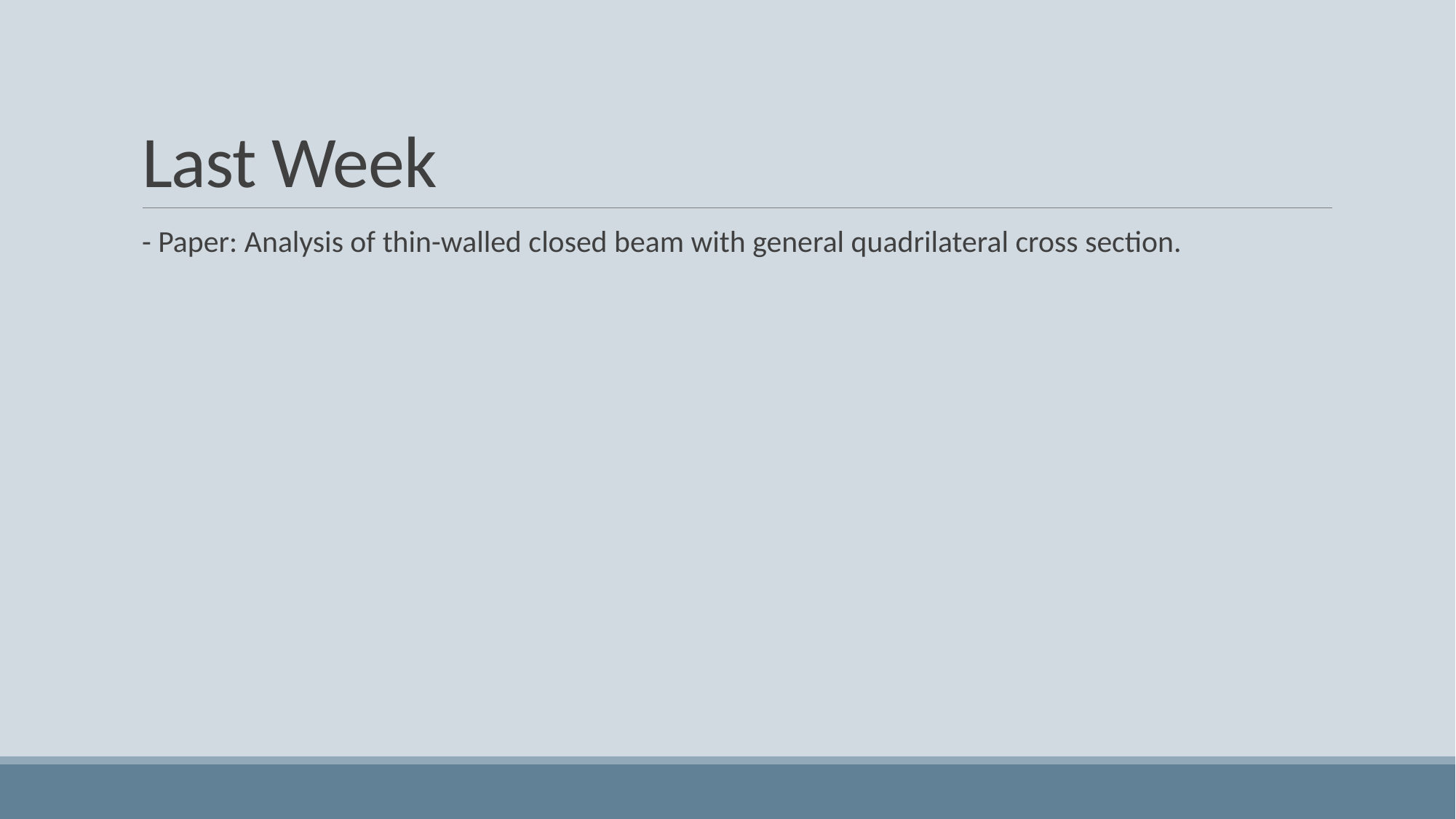

# Last Week
- Paper: Analysis of thin-walled closed beam with general quadrilateral cross section.